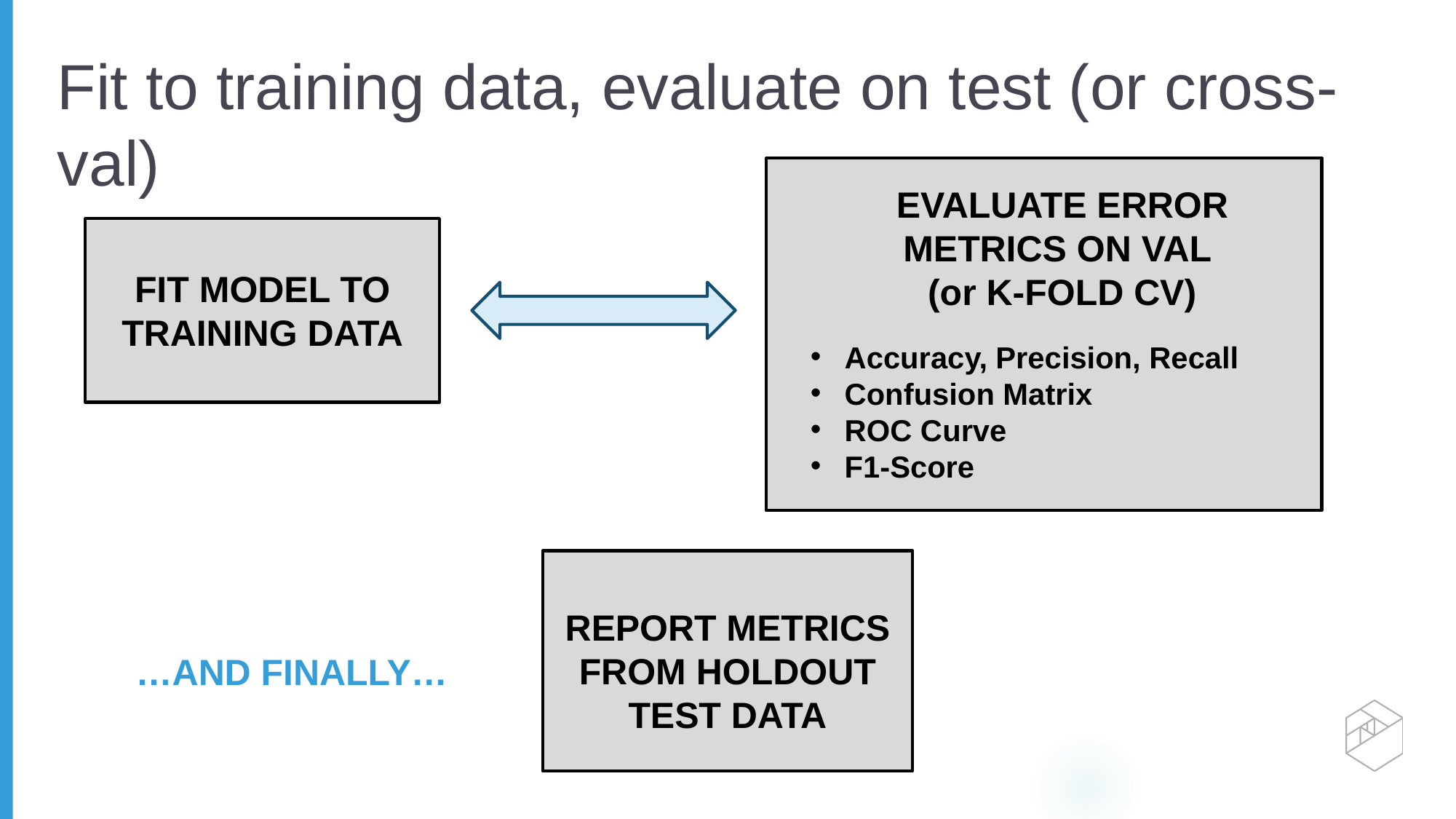

# Fit to training data, evaluate on test (or cross-val)

EVALUATE ERROR METRICS ON VAL
(or K-FOLD CV)

Accuracy, Precision, Recall
Confusion Matrix
ROC Curve
F1-Score

FIT MODEL TO TRAINING DATA

REPORT METRICS FROM HOLDOUT TEST DATA
…AND FINALLY…